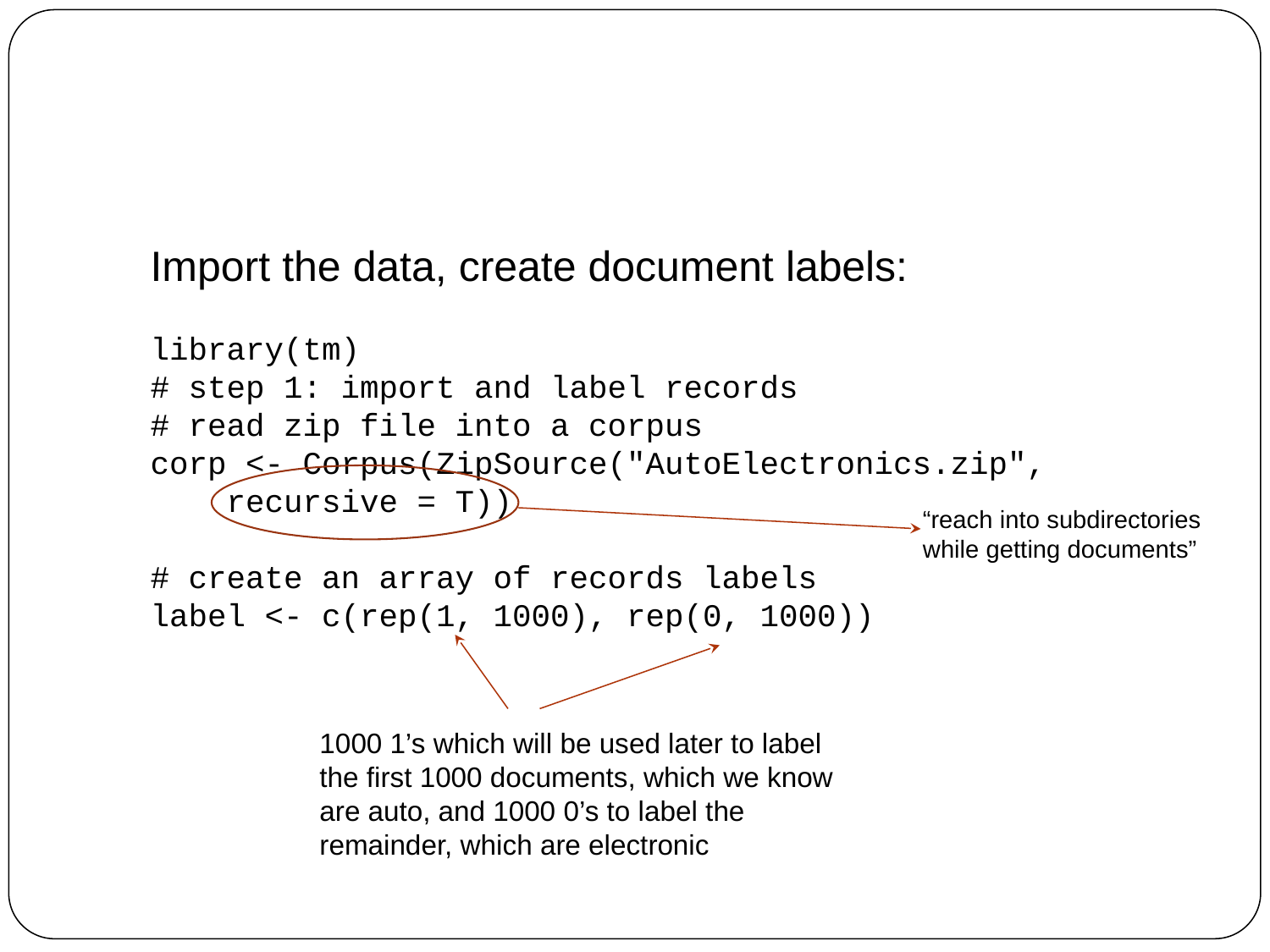

Import the data, create document labels:

library(tm)
# step 1: import and label records
# read zip file into a corpus
corp <- Corpus(ZipSource("AutoElectronics.zip",
    recursive = T))

# create an array of records labels
label <- c(rep(1, 1000), rep(0, 1000))

“reach into subdirectories while getting documents”
1000 1’s which will be used later to label the first 1000 documents, which we know are auto, and 1000 0’s to label the remainder, which are electronic